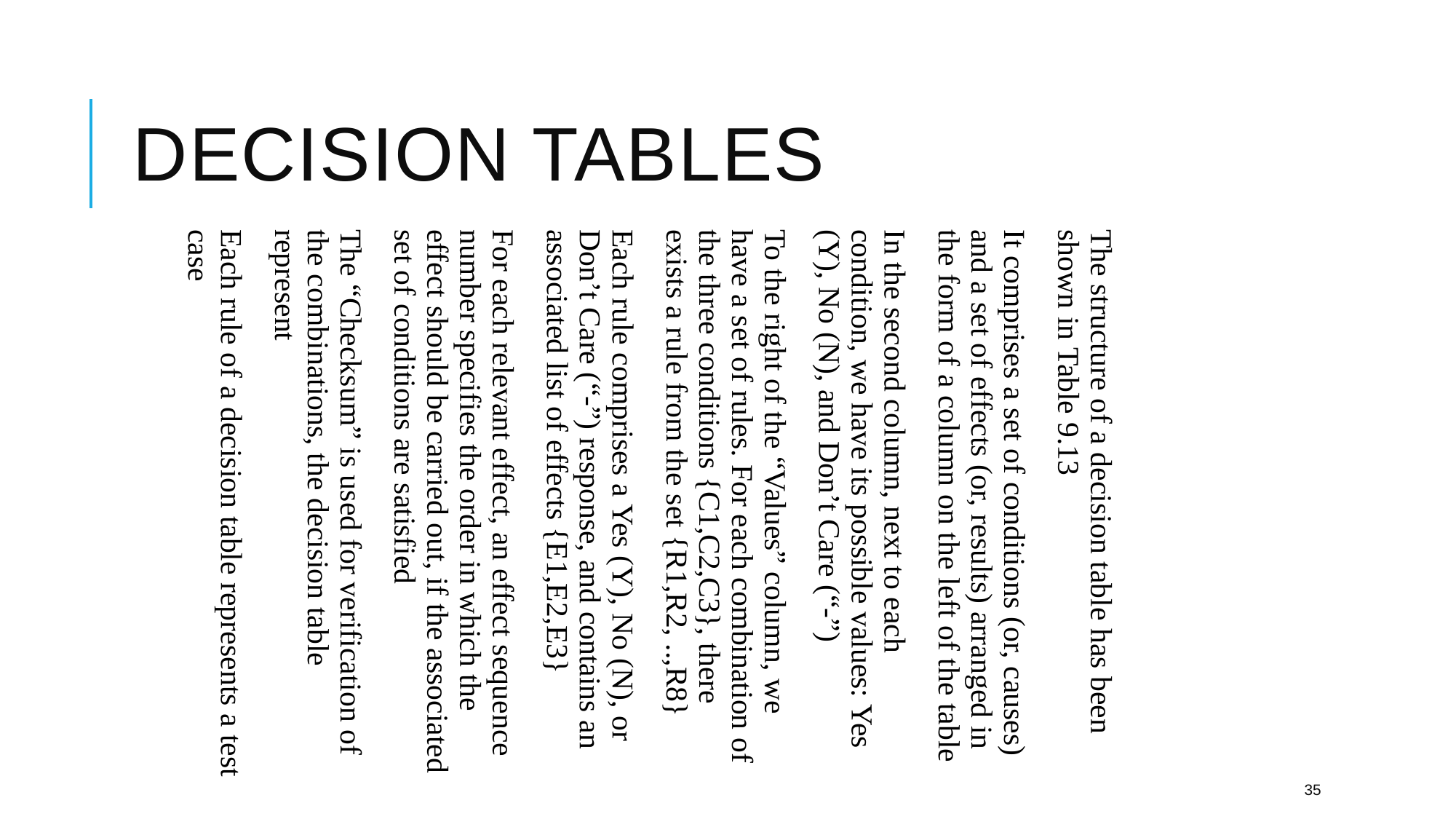

Decision Tables
The structure of a decision table has been shown in Table 9.13
It comprises a set of conditions (or, causes) and a set of effects (or, results) arranged in the form of a column on the left of the table
In the second column, next to each condition, we have its possible values: Yes (Y), No (N), and Don’t Care (“-”)
To the right of the “Values” column, we have a set of rules. For each combination of the three conditions {C1,C2,C3}, there exists a rule from the set {R1,R2, ..,R8}
Each rule comprises a Yes (Y), No (N), or Don’t Care (“-”) response, and contains an associated list of effects {E1,E2,E3}
For each relevant effect, an effect sequence number specifies the order in which the effect should be carried out, if the associated set of conditions are satisfied
The “Checksum” is used for verification of the combinations, the decision table represent
Each rule of a decision table represents a test case

35